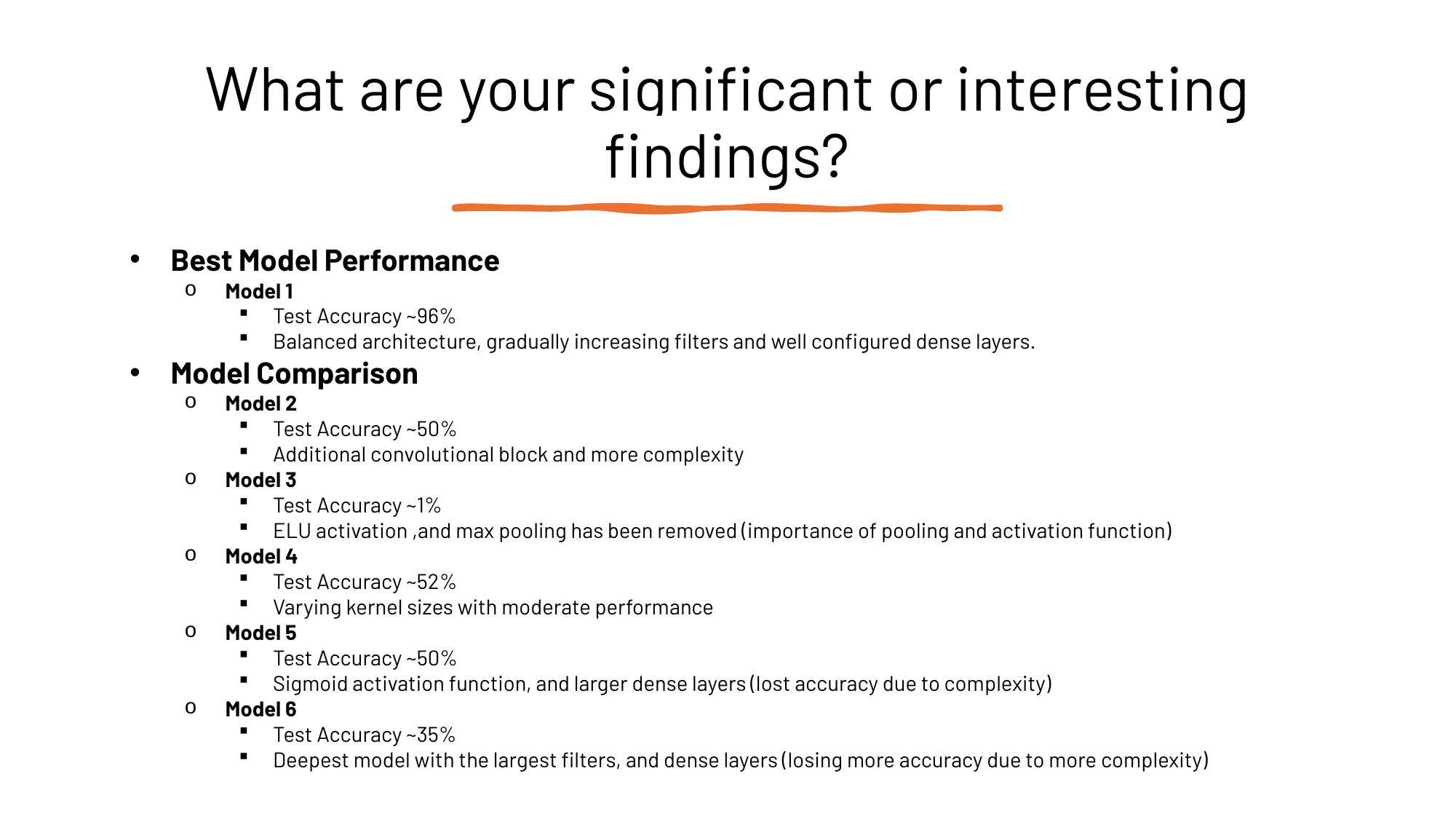

# What are your significant or interesting findings?

Best Model Performance
Model 1
Test Accuracy ~96%
Balanced architecture, gradually increasing filters and well configured dense layers.
Model Comparison
Model 2
Test Accuracy ~50%
Additional convolutional block and more complexity
Model 3
Test Accuracy ~1%
ELU activation ,and max pooling has been removed (importance of pooling and activation function)
Model 4
Test Accuracy ~52%
Varying kernel sizes with moderate performance
Model 5
Test Accuracy ~50%
Sigmoid activation function, and larger dense layers (lost accuracy due to complexity)
Model 6
Test Accuracy ~35%
Deepest model with the largest filters, and dense layers (losing more accuracy due to more complexity)